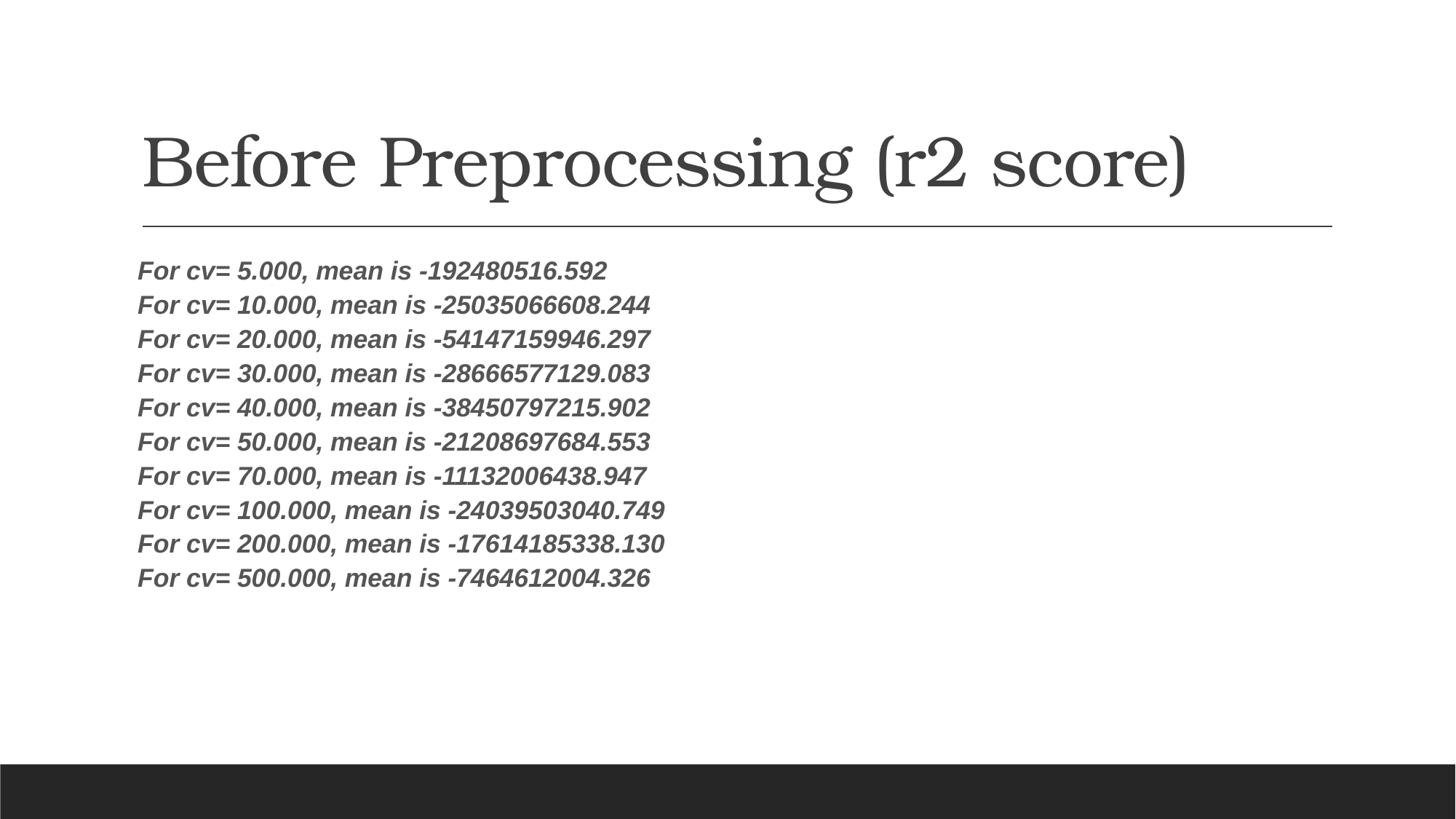

# Before Preprocessing (r2 score)
For cv= 5.000, mean is -192480516.592
For cv= 10.000, mean is -25035066608.244
For cv= 20.000, mean is -54147159946.297
For cv= 30.000, mean is -28666577129.083
For cv= 40.000, mean is -38450797215.902
For cv= 50.000, mean is -21208697684.553
For cv= 70.000, mean is -11132006438.947
For cv= 100.000, mean is -24039503040.749
For cv= 200.000, mean is -17614185338.130
For cv= 500.000, mean is -7464612004.326